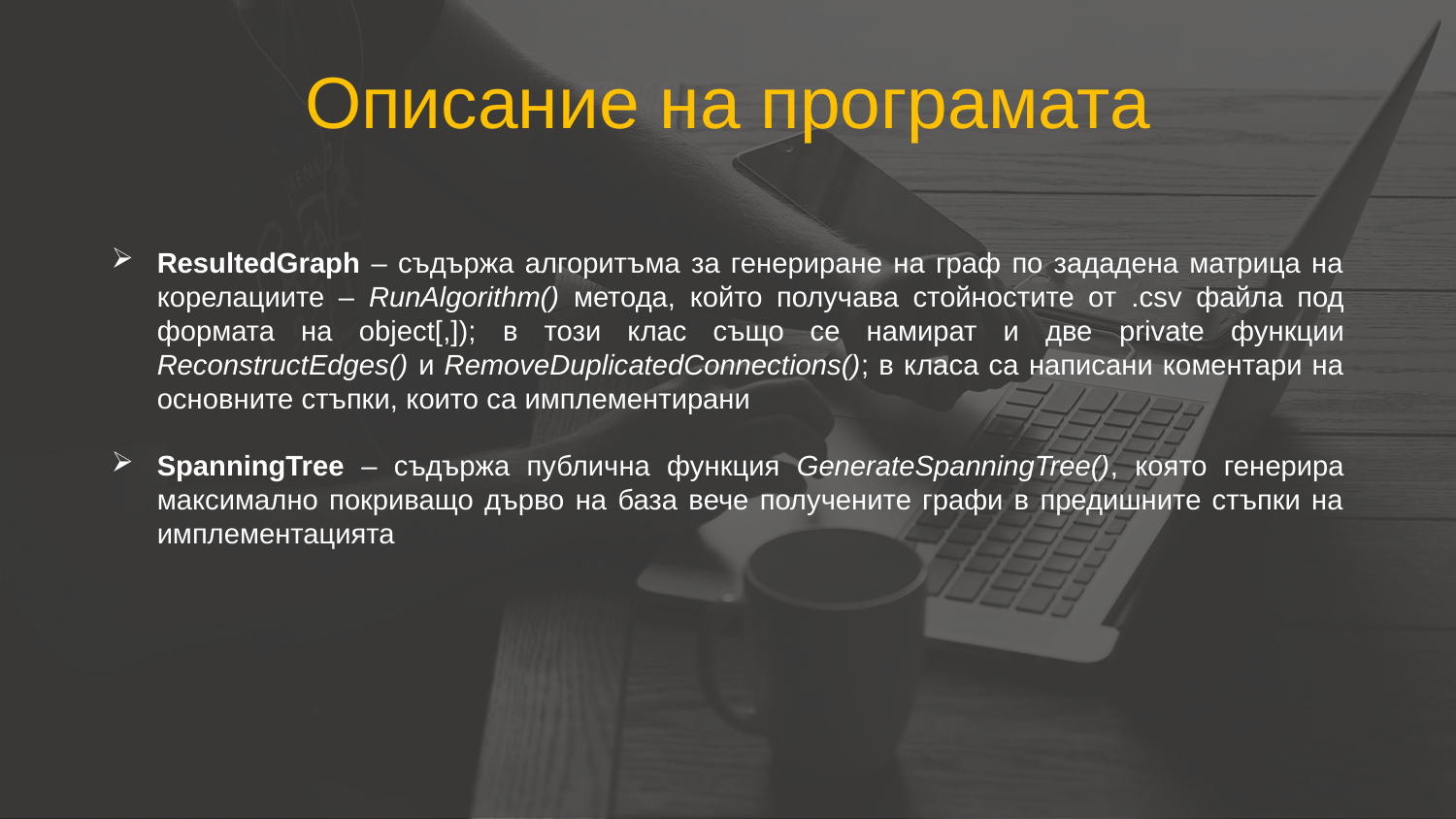

Описание на програмата
ResultedGraph – съдържа алгоритъма за генериране на граф по зададена матрица на корелациите – RunAlgorithm() метода, който получава стойностите от .csv файла под формата на object[,]); в този клас също се намират и две private функции ReconstructEdges() и RemoveDuplicatedConnections(); в класа са написани коментари на основните стъпки, които са имплементирани

SpanningTree – съдържа публична функция GenerateSpanningTree(), която генерира максимално покриващо дърво на база вече получените графи в предишните стъпки на имплементацията